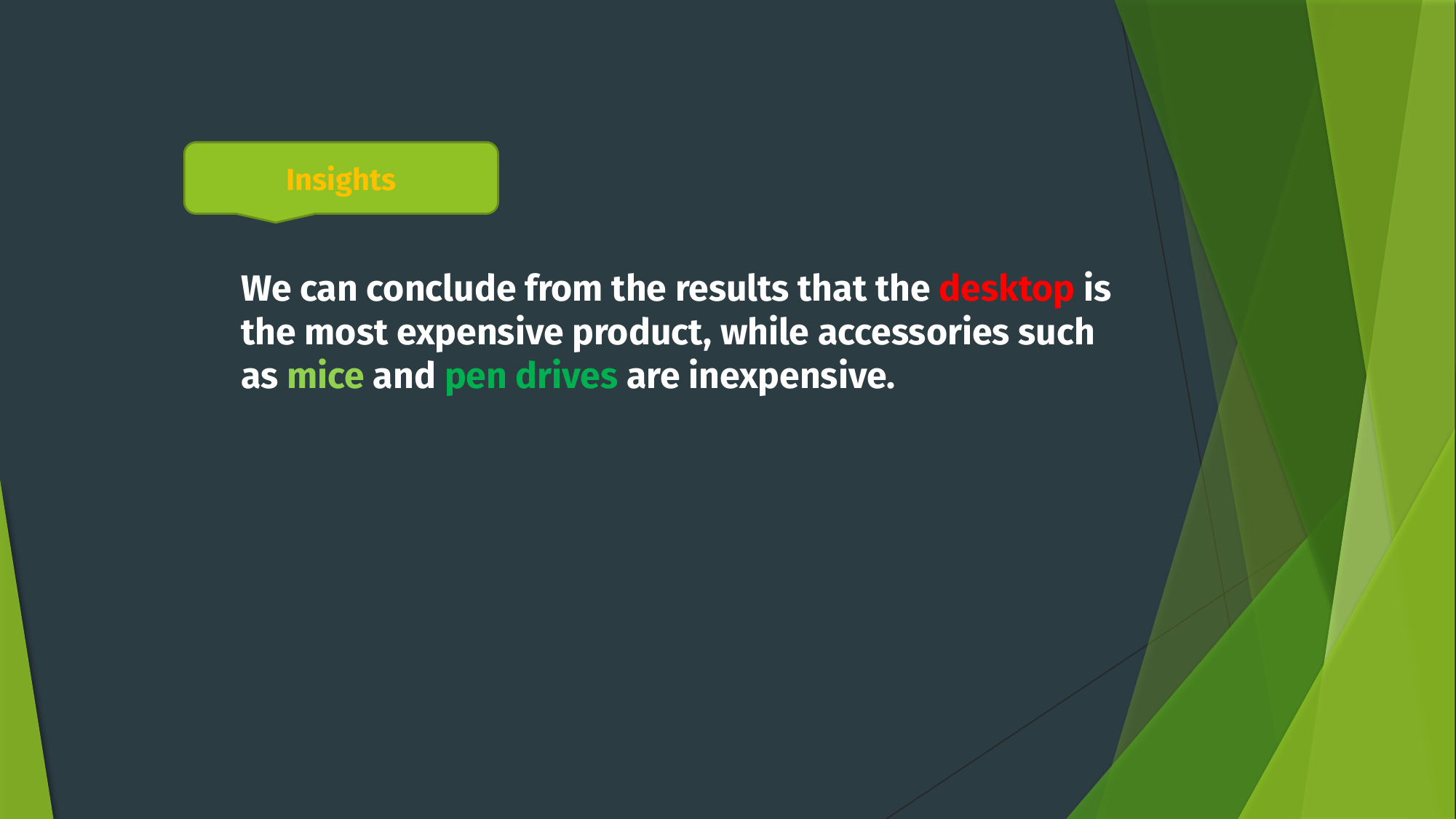

Insights
We can conclude from the results that the desktop is the most expensive product, while accessories such as mice and pen drives are inexpensive.